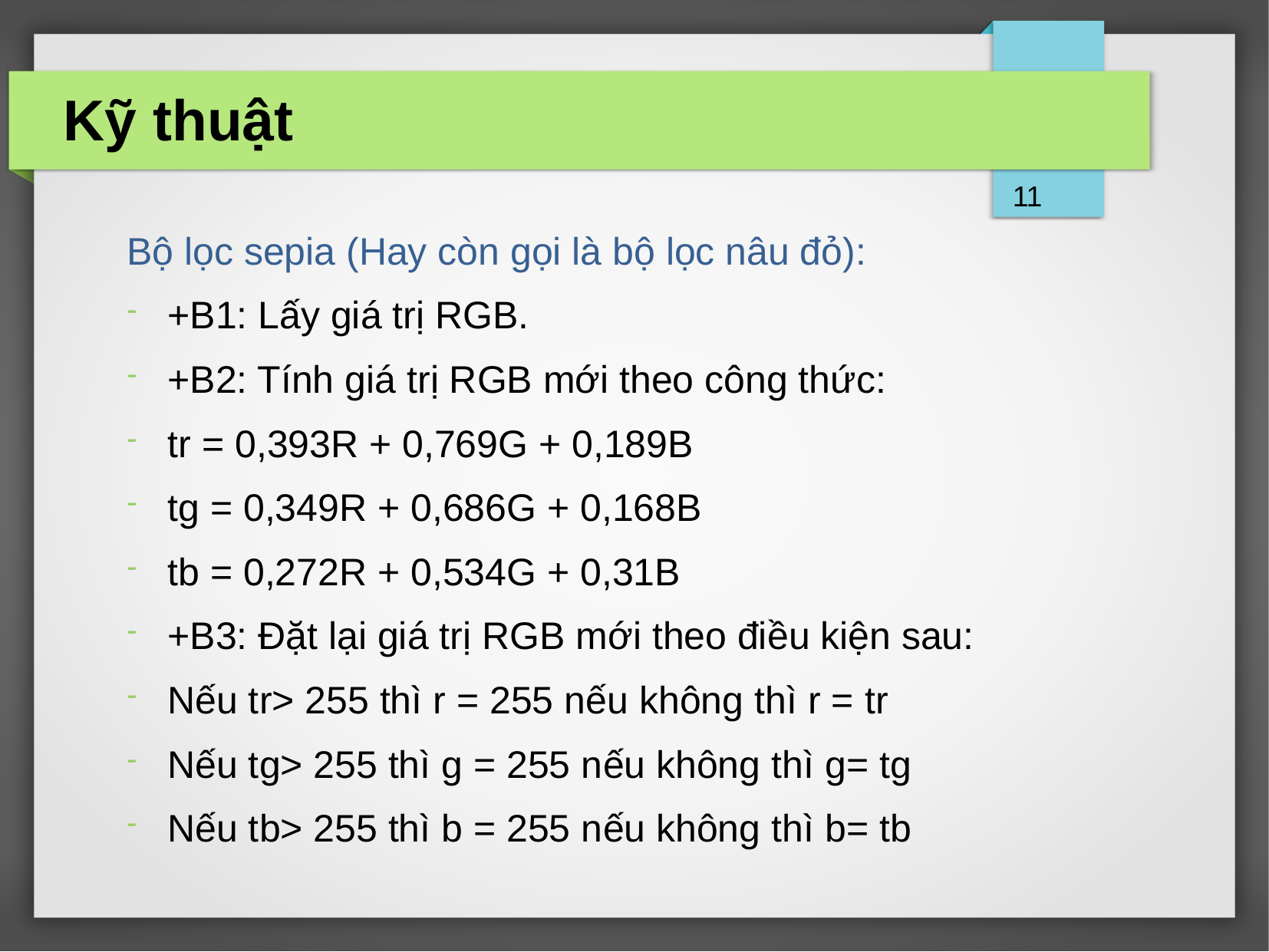

Kỹ thuật
11
Bộ lọc sepia (Hay còn gọi là bộ lọc nâu đỏ):
+B1: Lấy giá trị RGB.
+B2: Tính giá trị RGB mới theo công thức:
tr = 0,393R + 0,769G + 0,189B
tg = 0,349R + 0,686G + 0,168B
tb = 0,272R + 0,534G + 0,31B
+B3: Đặt lại giá trị RGB mới theo điều kiện sau:
Nếu tr> 255 thì r = 255 nếu không thì r = tr
Nếu tg> 255 thì g = 255 nếu không thì g= tg
Nếu tb> 255 thì b = 255 nếu không thì b= tb